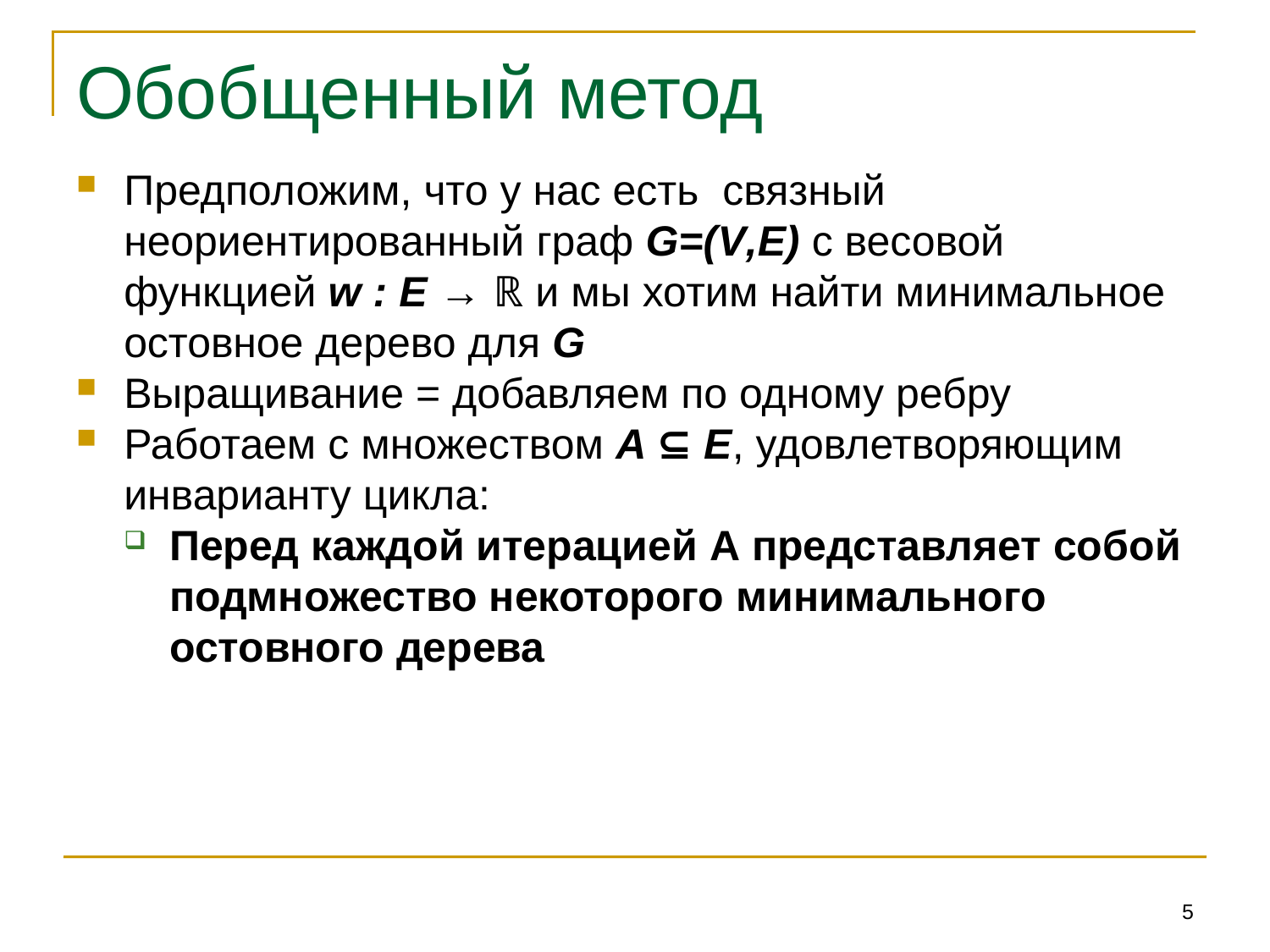

# Обобщенный метод
Предположим, что у нас есть  связный неориентированный граф G=(V,E) с весовой функцией w : E → ℝ и мы хотим найти минимальное остовное дерево для G
Выращивание = добавляем по одному ребру
Работаем с множеством A ⊆ Е, удовлетворяющим инварианту цикла:
Перед каждой итерацией A представляет собой подмножество некоторого минимального остовного дерева
5